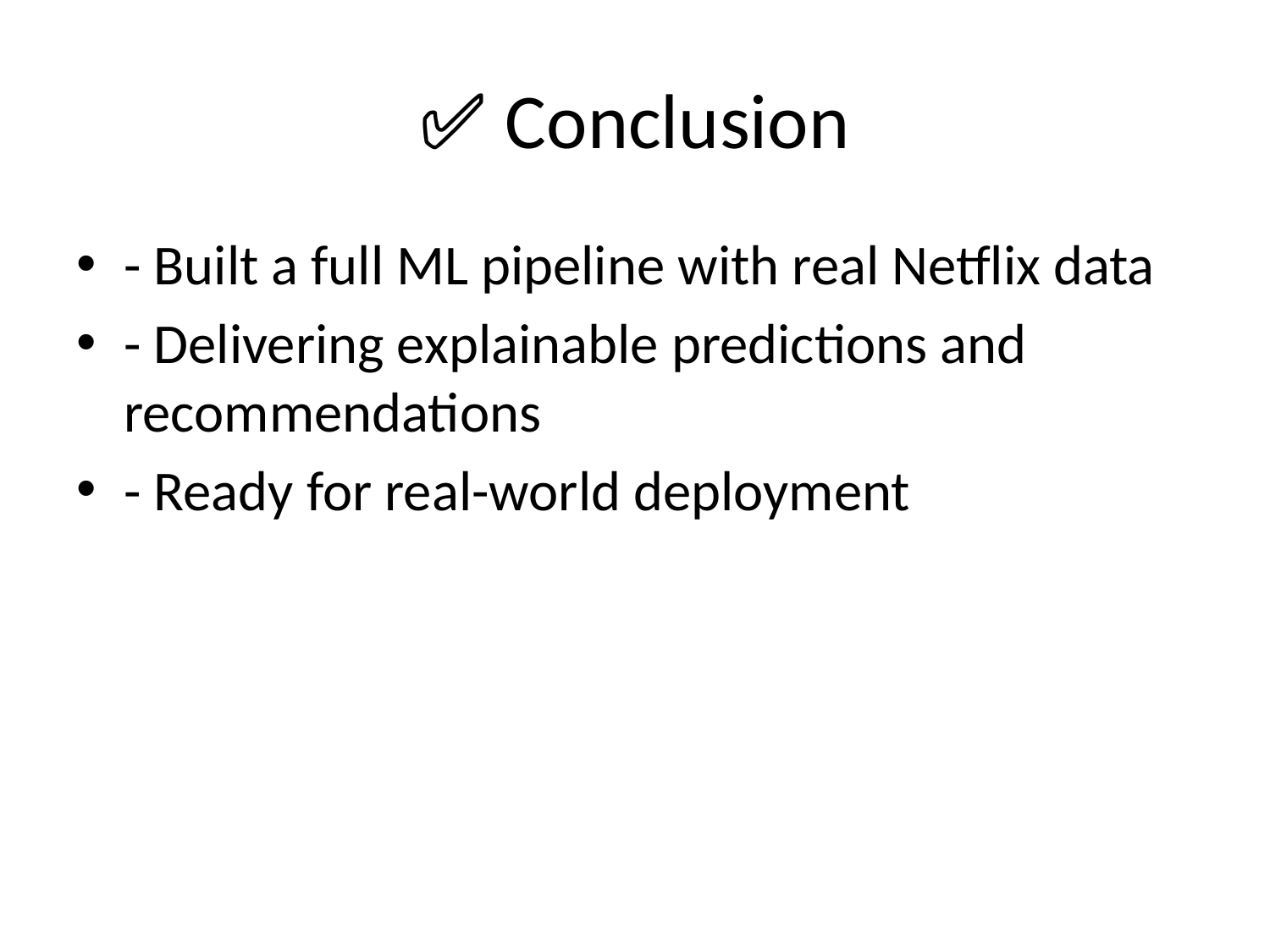

# ✅ Conclusion
- Built a full ML pipeline with real Netflix data
- Delivering explainable predictions and recommendations
- Ready for real-world deployment